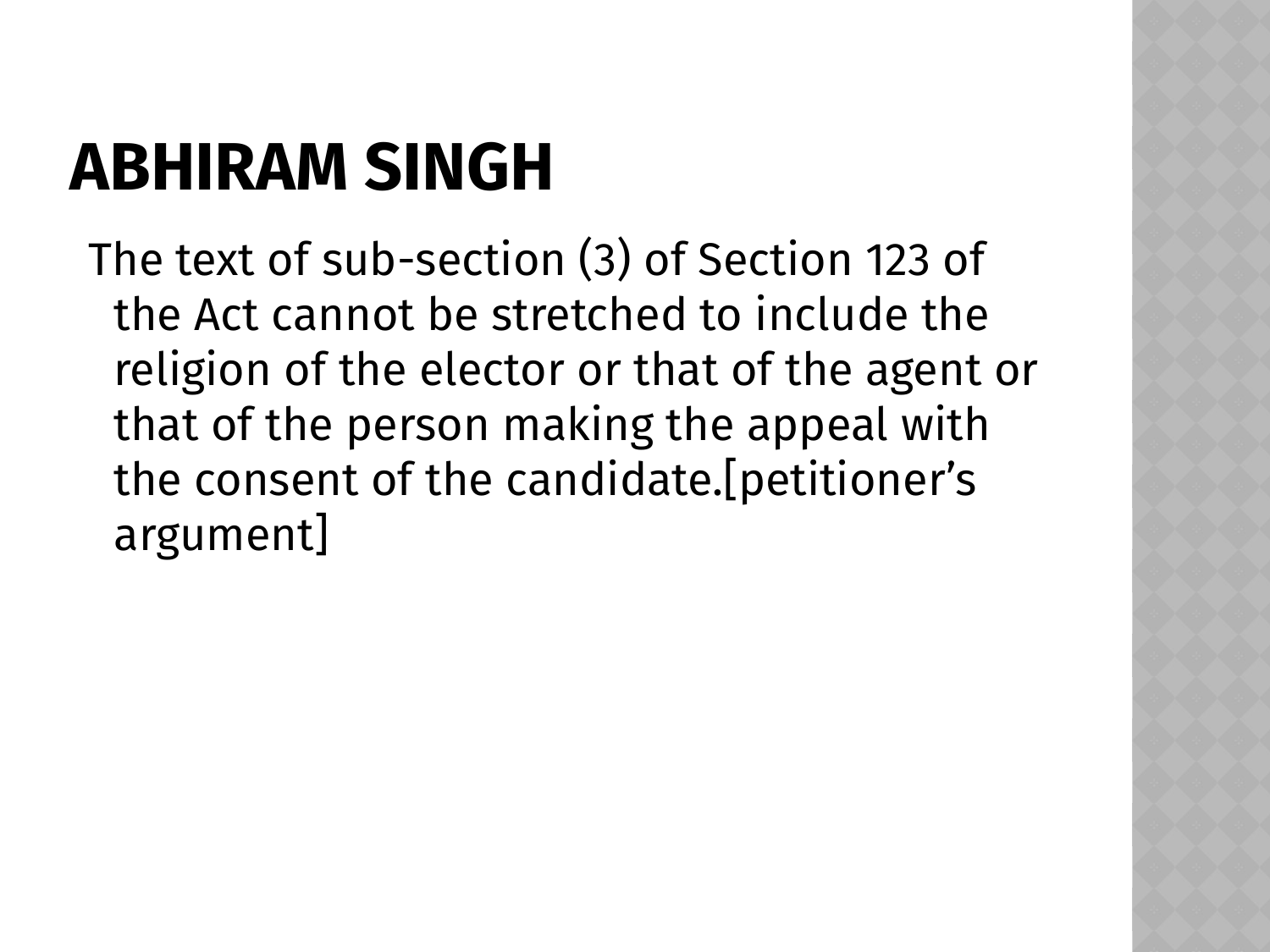

# Abhiram Singh
 The text of sub-section (3) of Section 123 of the Act cannot be stretched to include the religion of the elector or that of the agent or that of the person making the appeal with the consent of the candidate.[petitioner’s argument]